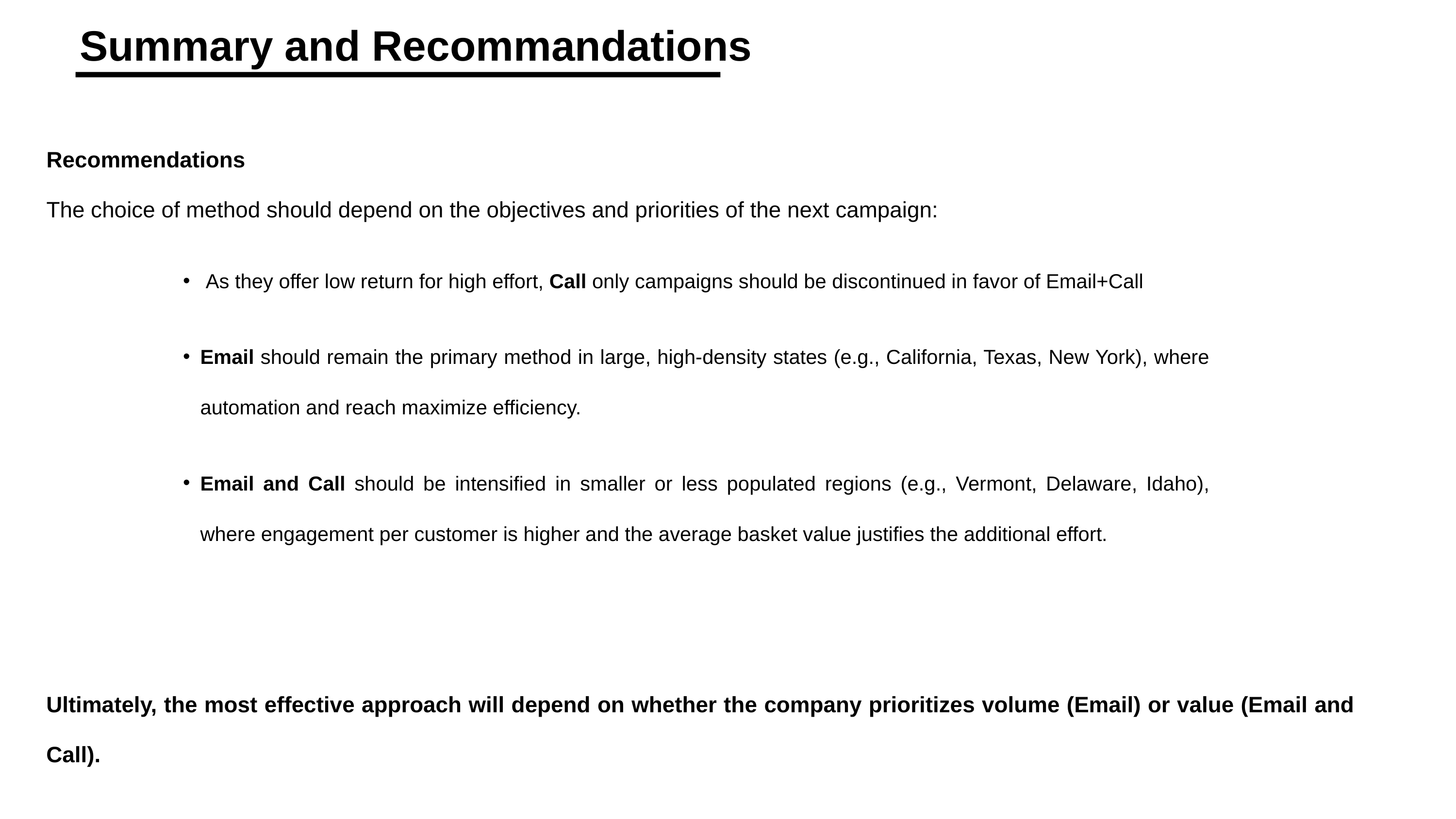

Summary and Recommandations

Recommendations
The choice of method should depend on the objectives and priorities of the next campaign:
 As they offer low return for high effort, Call only campaigns should be discontinued in favor of Email+Call

Email should remain the primary method in large, high-density states (e.g., California, Texas, New York), where automation and reach maximize efficiency.

Email and Call should be intensified in smaller or less populated regions (e.g., Vermont, Delaware, Idaho), where engagement per customer is higher and the average basket value justifies the additional effort.
Ultimately, the most effective approach will depend on whether the company prioritizes volume (Email) or value (Email and Call).